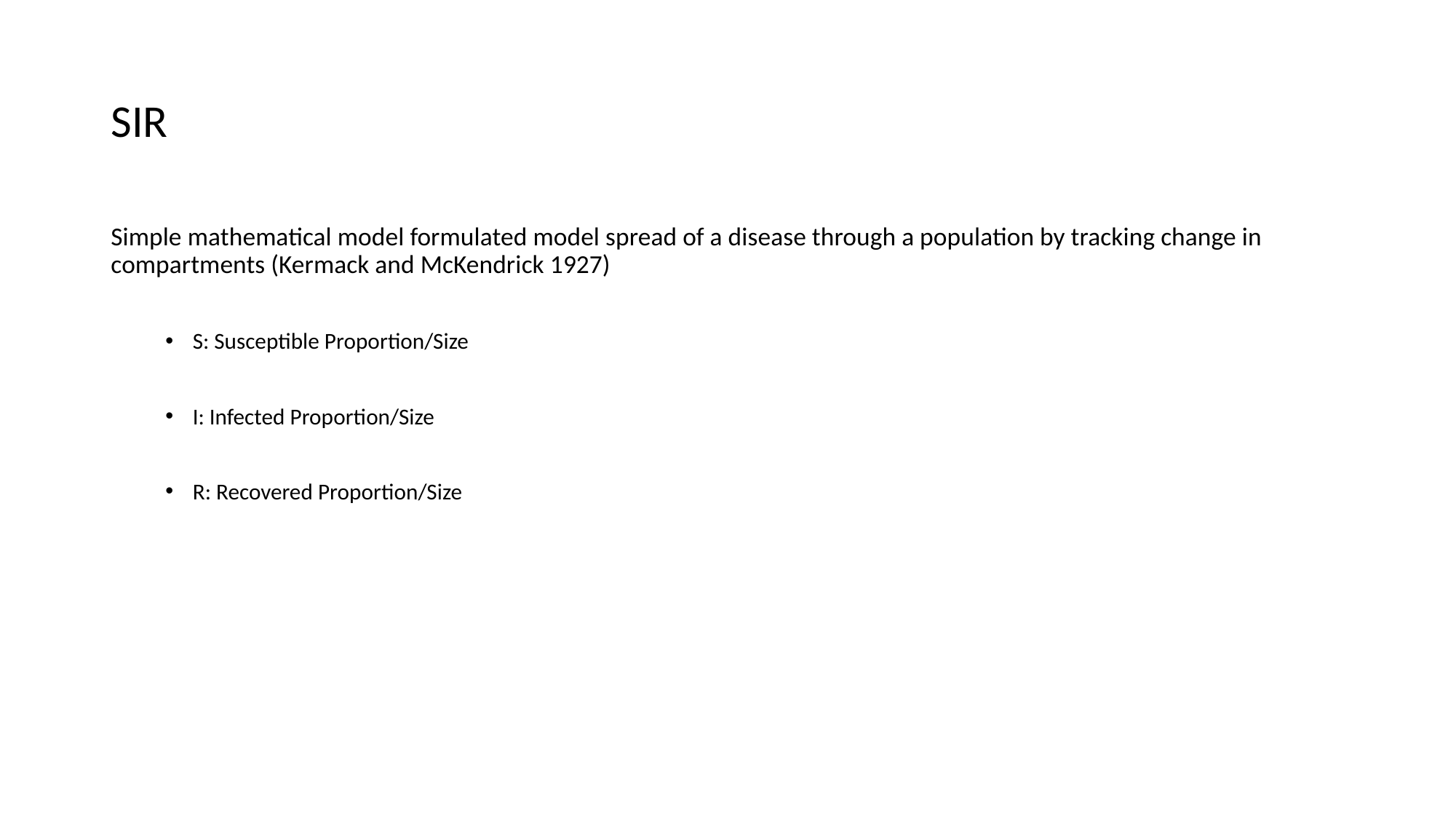

# SIR
Simple mathematical model formulated model spread of a disease through a population by tracking change in compartments (Kermack and McKendrick 1927)

S: Susceptible Proportion/Size

I: Infected Proportion/Size

R: Recovered Proportion/Size